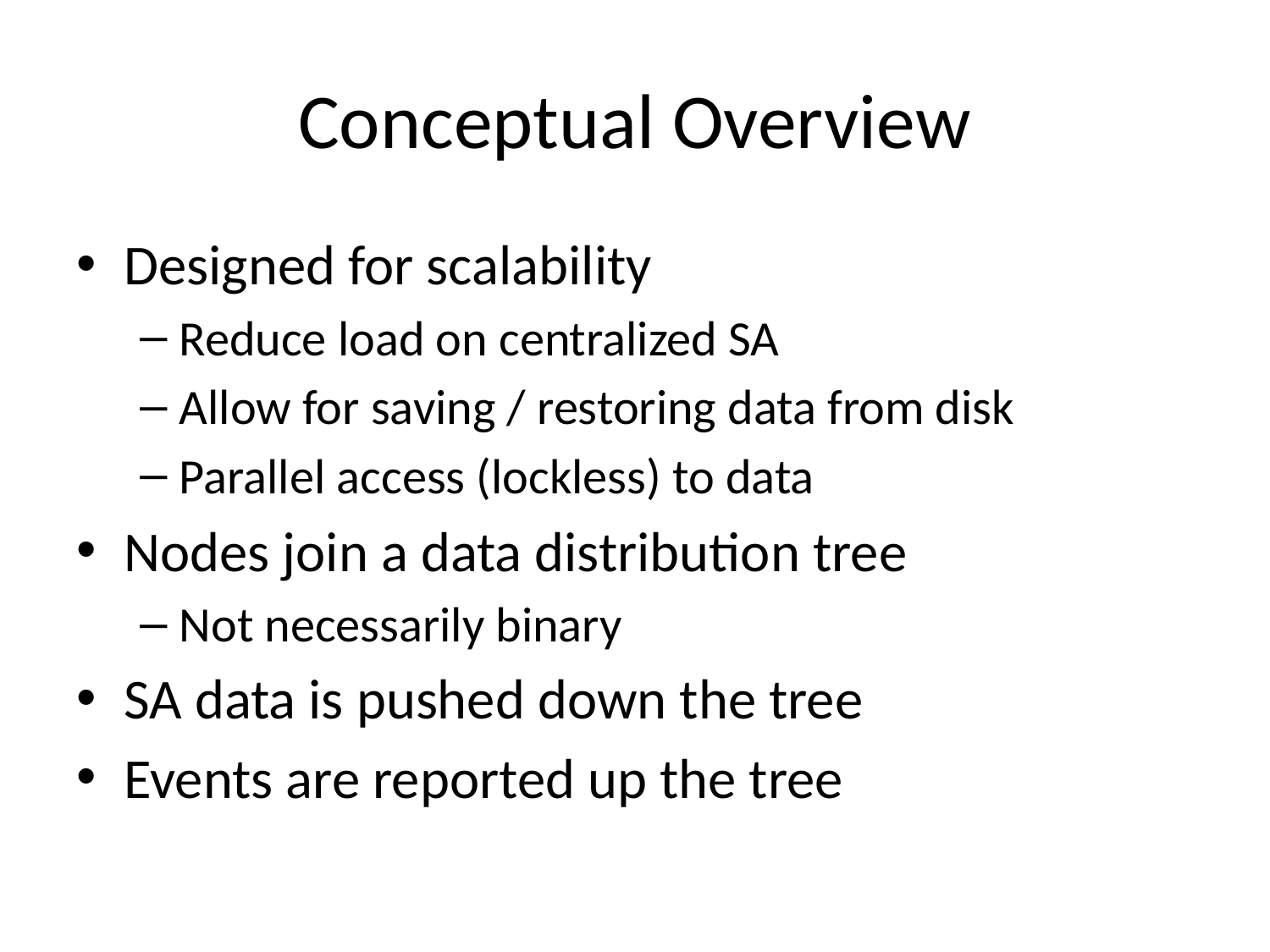

# Conceptual Overview
Designed for scalability
Reduce load on centralized SA
Allow for saving / restoring data from disk
Parallel access (lockless) to data
Nodes join a data distribution tree
Not necessarily binary
SA data is pushed down the tree
Events are reported up the tree